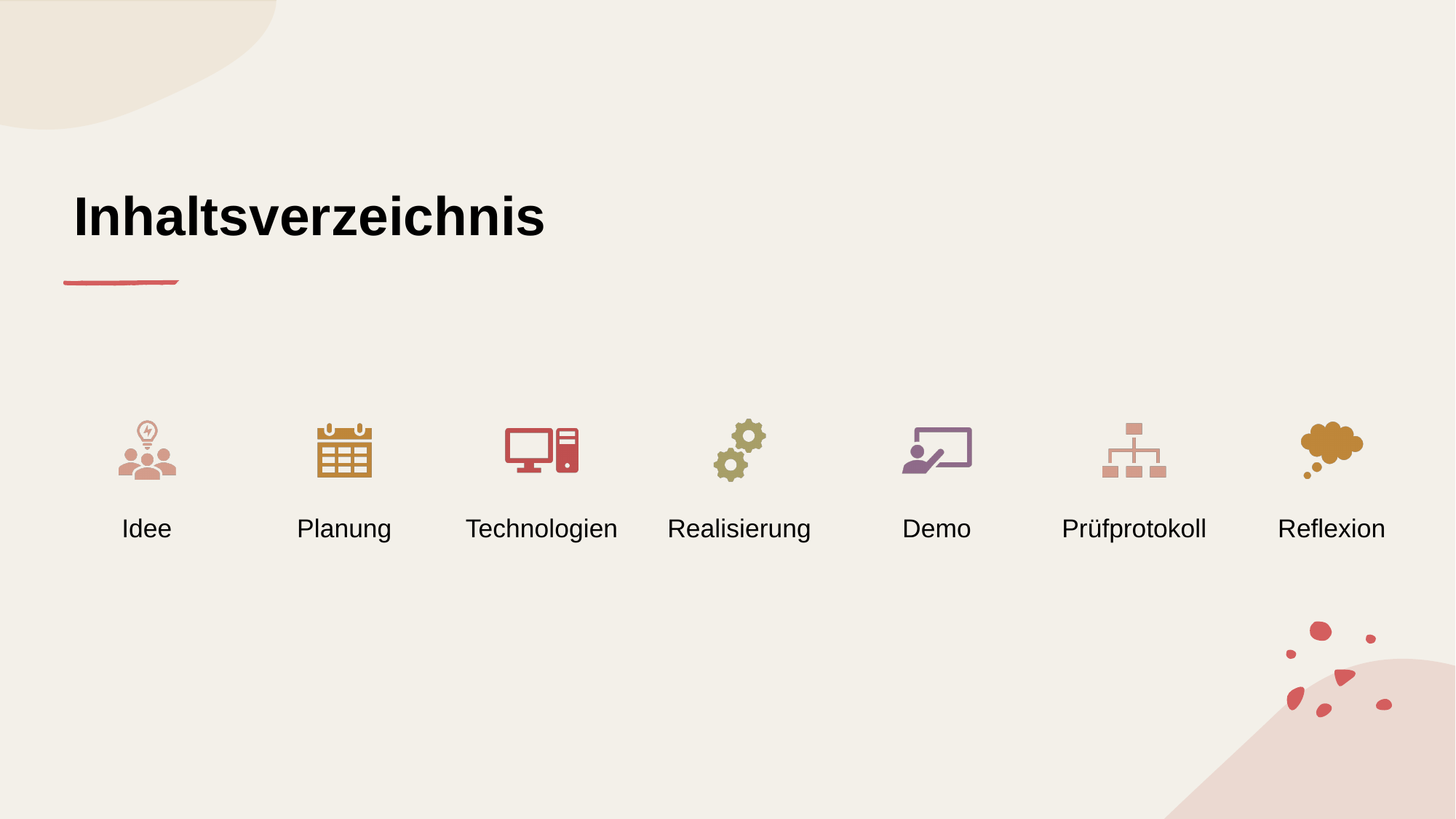

# Inhaltsverzeichnis
Idee
Planung
Technologien
Realisierung
Demo
Prüfprotokoll
Reflexion